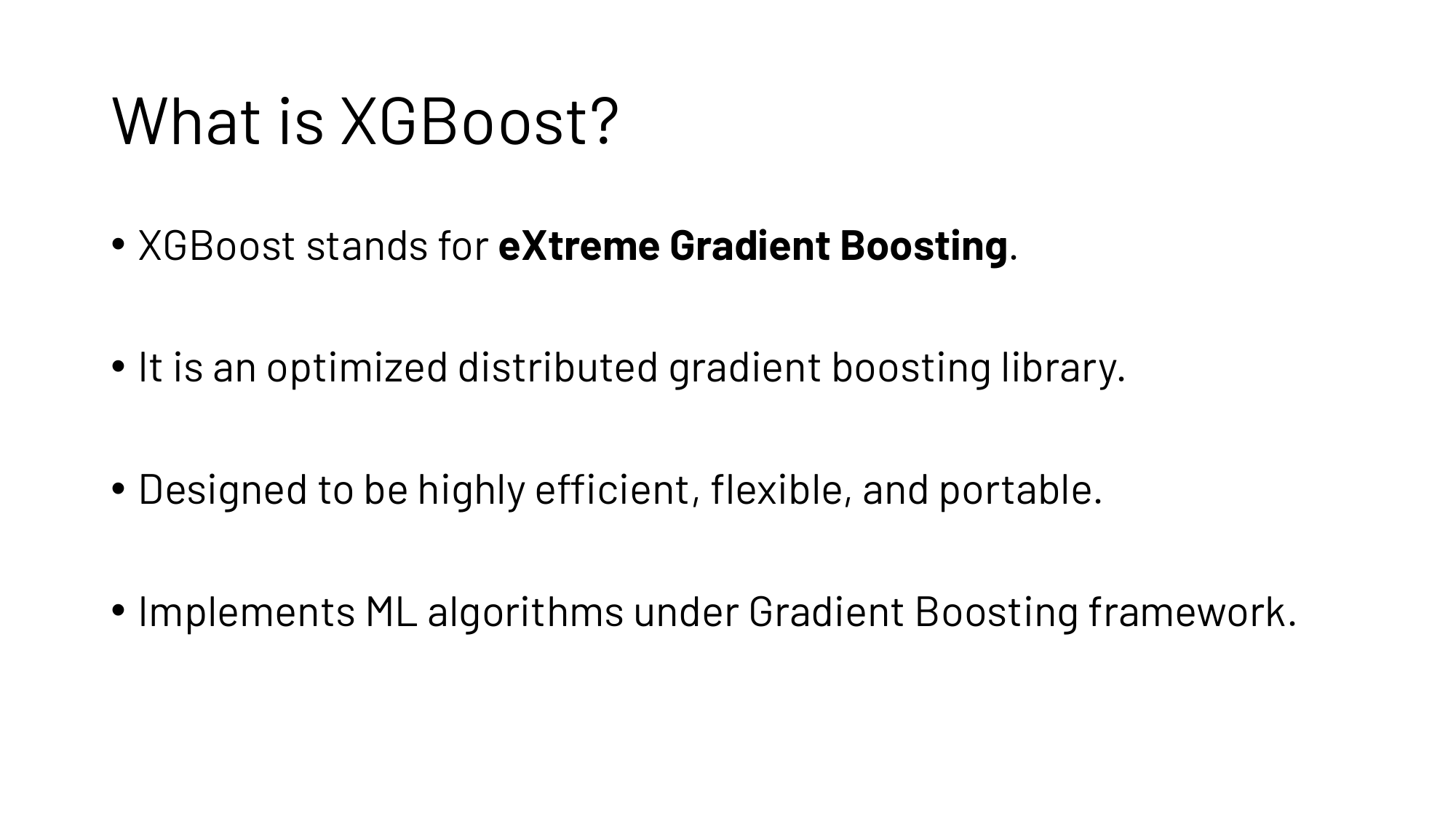

# What is XGBoost?
XGBoost stands for eXtreme Gradient Boosting.

It is an optimized distributed gradient boosting library.

Designed to be highly efficient, flexible, and portable.

Implements ML algorithms under Gradient Boosting framework.